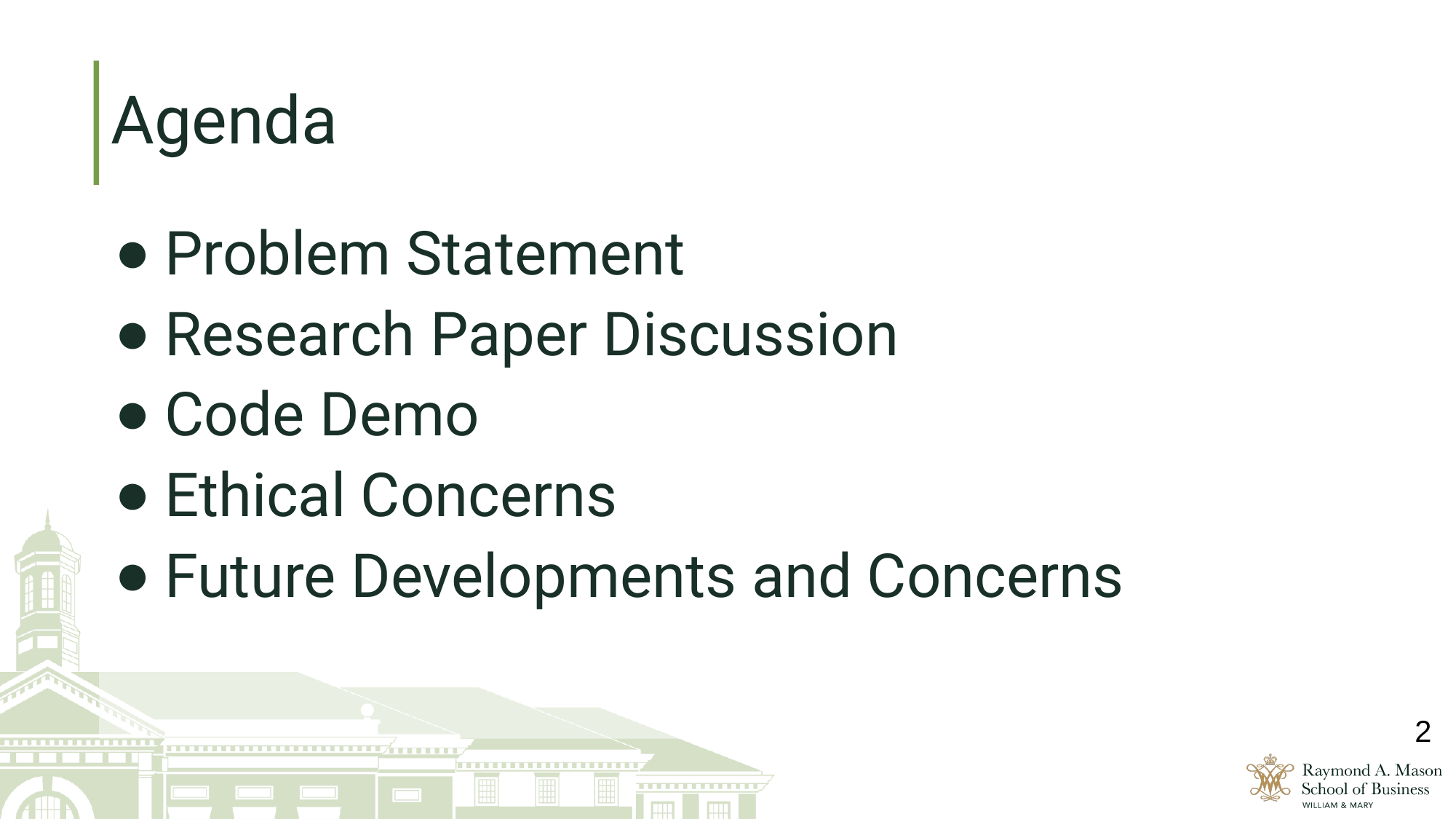

# Agenda
Problem Statement
Research Paper Discussion
Code Demo
Ethical Concerns
Future Developments and Concerns

2